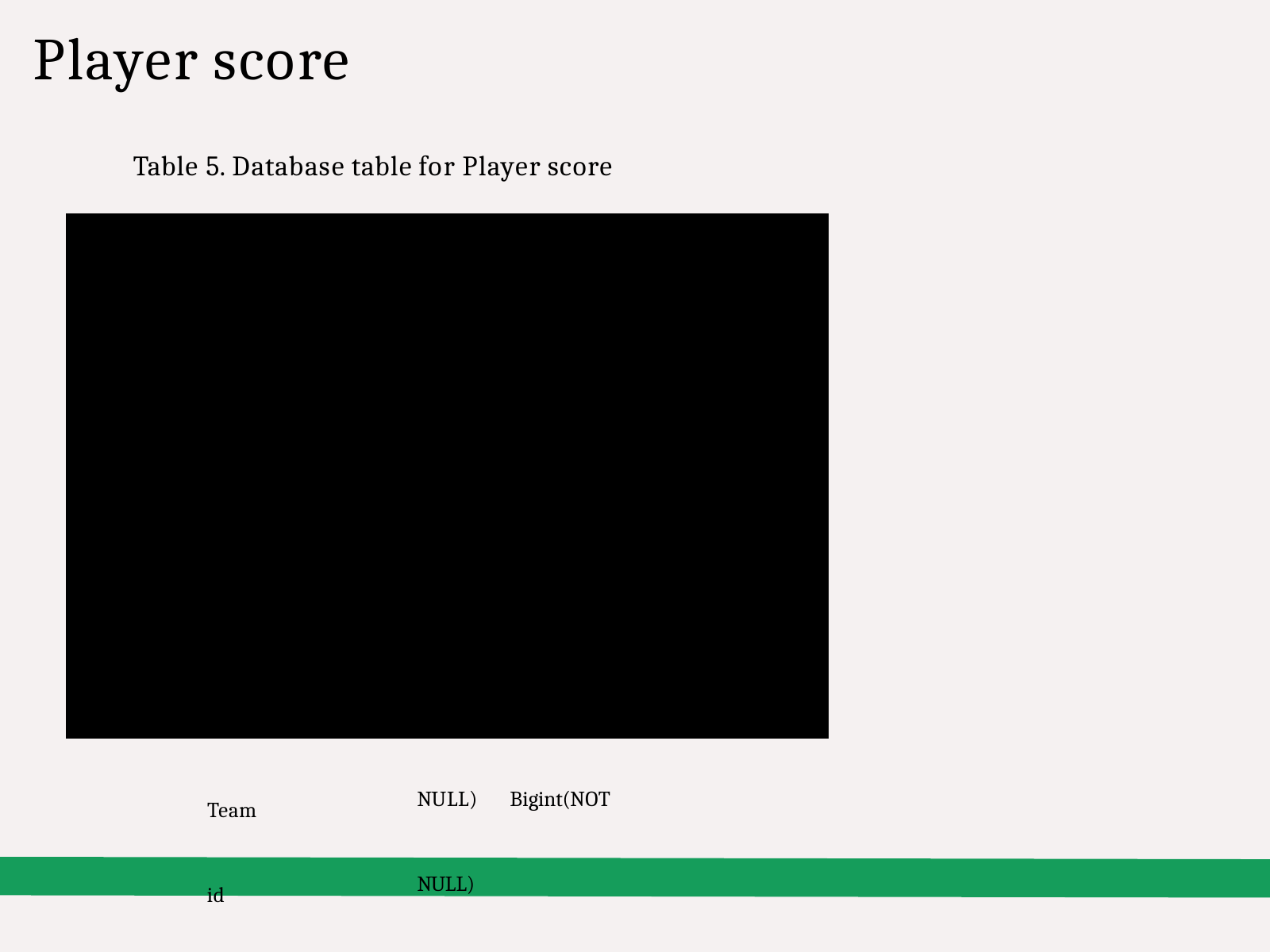

# Player score
Table 5. Database table for Player score

S.N.

1

2

3

4

5
Field
Id  Score

Game id
Player id  Team id
Data type
Integer  (NOT NULL)  varchar(NOT NULL)  Datetime(NOT NULL)
Datetime(NOT NULL)  Bigint(NOT NULL)
Length

10

240

10